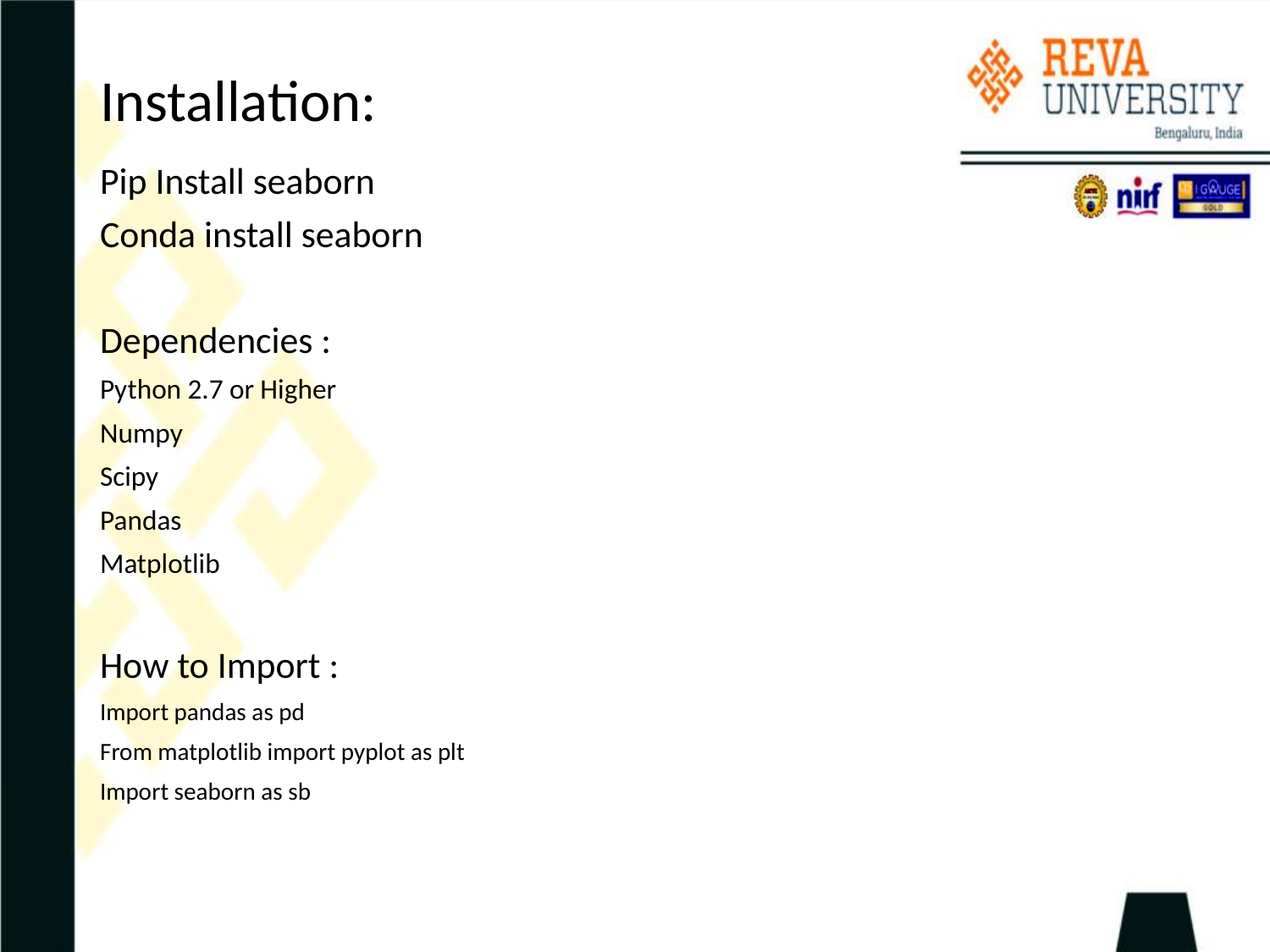

# Installation:
Pip Install seaborn
Conda install seaborn

Dependencies :
Python 2.7 or Higher
Numpy
Scipy
Pandas
Matplotlib

How to Import :
Import pandas as pd
From matplotlib import pyplot as plt
Import seaborn as sb